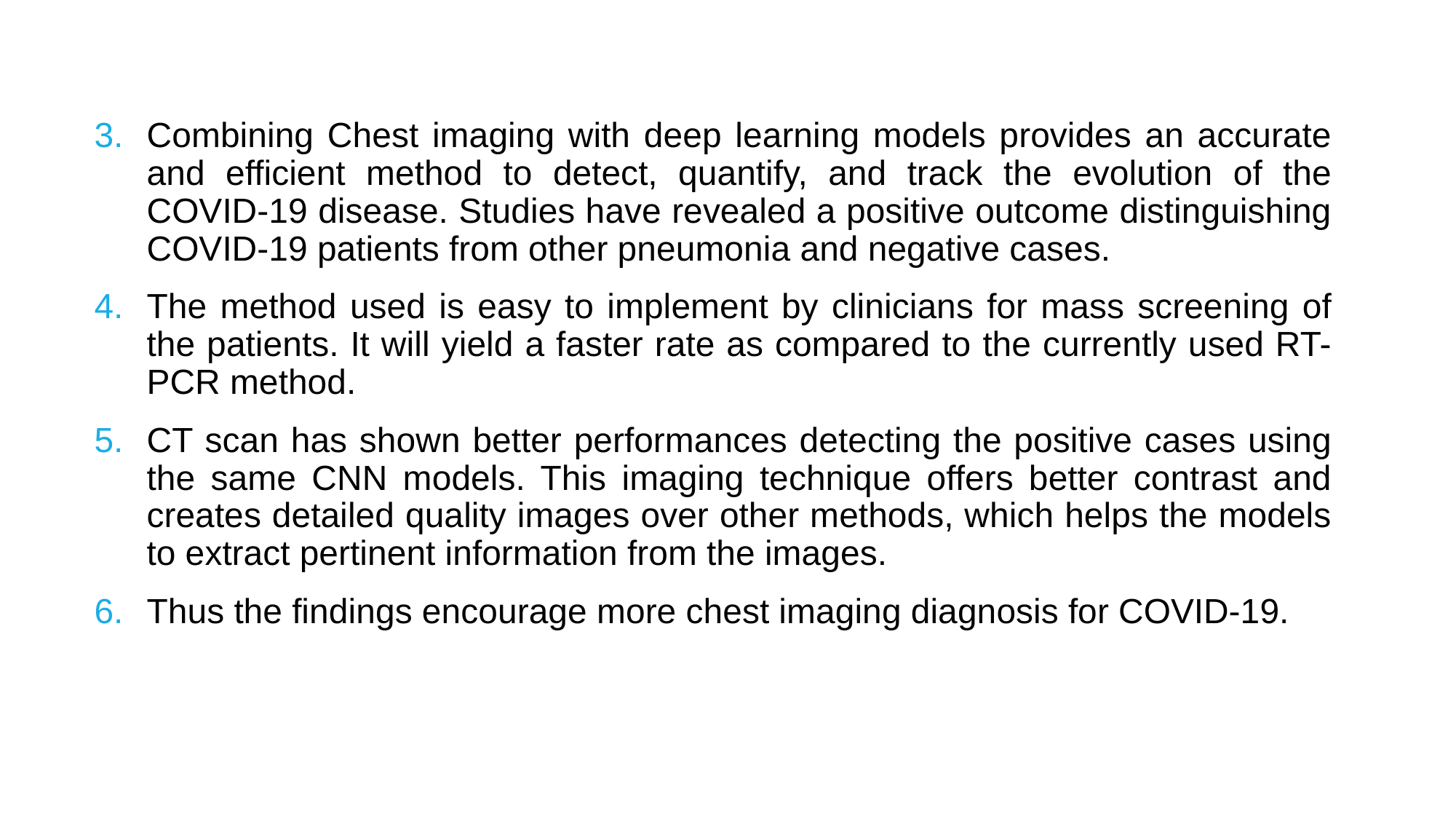

Combining Chest imaging with deep learning models provides an accurate and efficient method to detect, quantify, and track the evolution of the COVID-19 disease. Studies have revealed a positive outcome distinguishing COVID-19 patients from other pneumonia and negative cases.
The method used is easy to implement by clinicians for mass screening of the patients. It will yield a faster rate as compared to the currently used RT-PCR method.
CT scan has shown better performances detecting the positive cases using the same CNN models. This imaging technique offers better contrast and creates detailed quality images over other methods, which helps the models to extract pertinent information from the images.
Thus the findings encourage more chest imaging diagnosis for COVID-19.